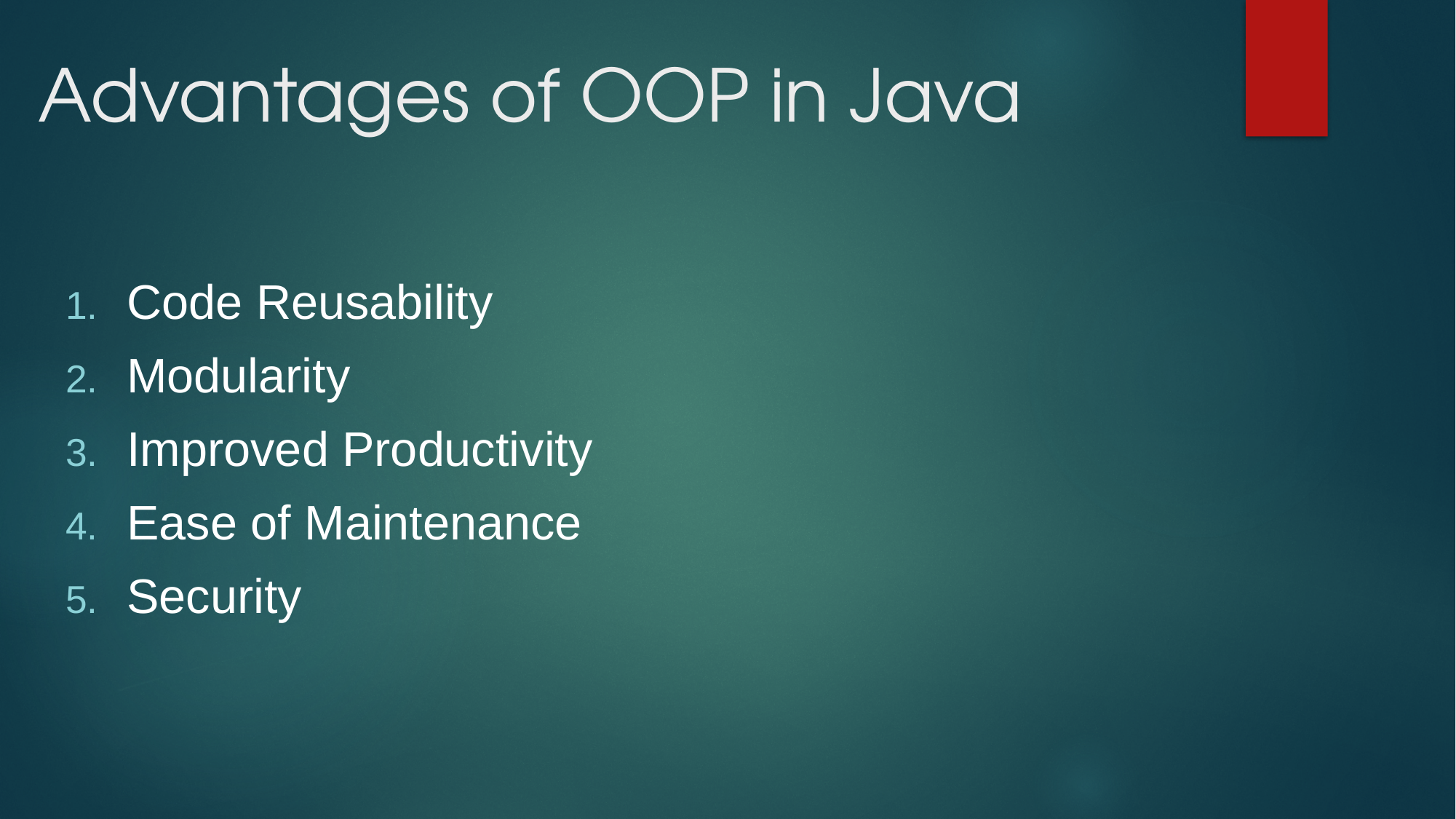

# Advantages of OOP in Java
Code Reusability
Modularity
Improved Productivity
Ease of Maintenance
Security